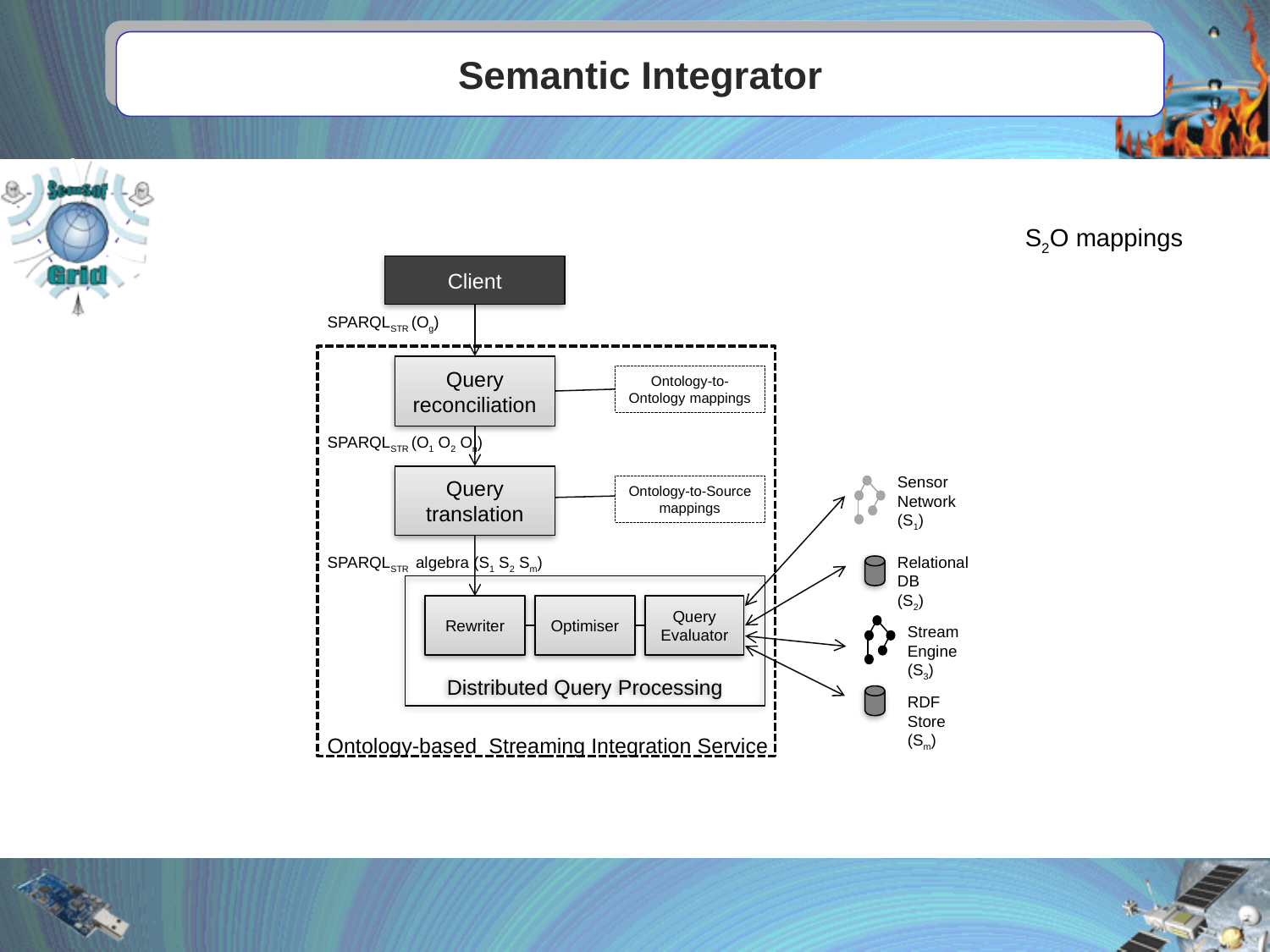

# Semantic Integrator
S2O mappings
Client
SPARQLSTR (Og)

Query reconciliation
Ontology-to-Ontology mappings
SPARQLSTR (O1 O2 On)
Query translation
Sensor Network
(S1)
Ontology-to-Source mappings

SPARQLSTR  algebra (S1 S2 Sm)
Relational DB
(S2)

Distributed Query Processing
Rewriter
Optimiser
Query
Evaluator

Stream
Engine
(S3)

RDF Store
(Sm)
Ontology-based  Streaming Integration Service